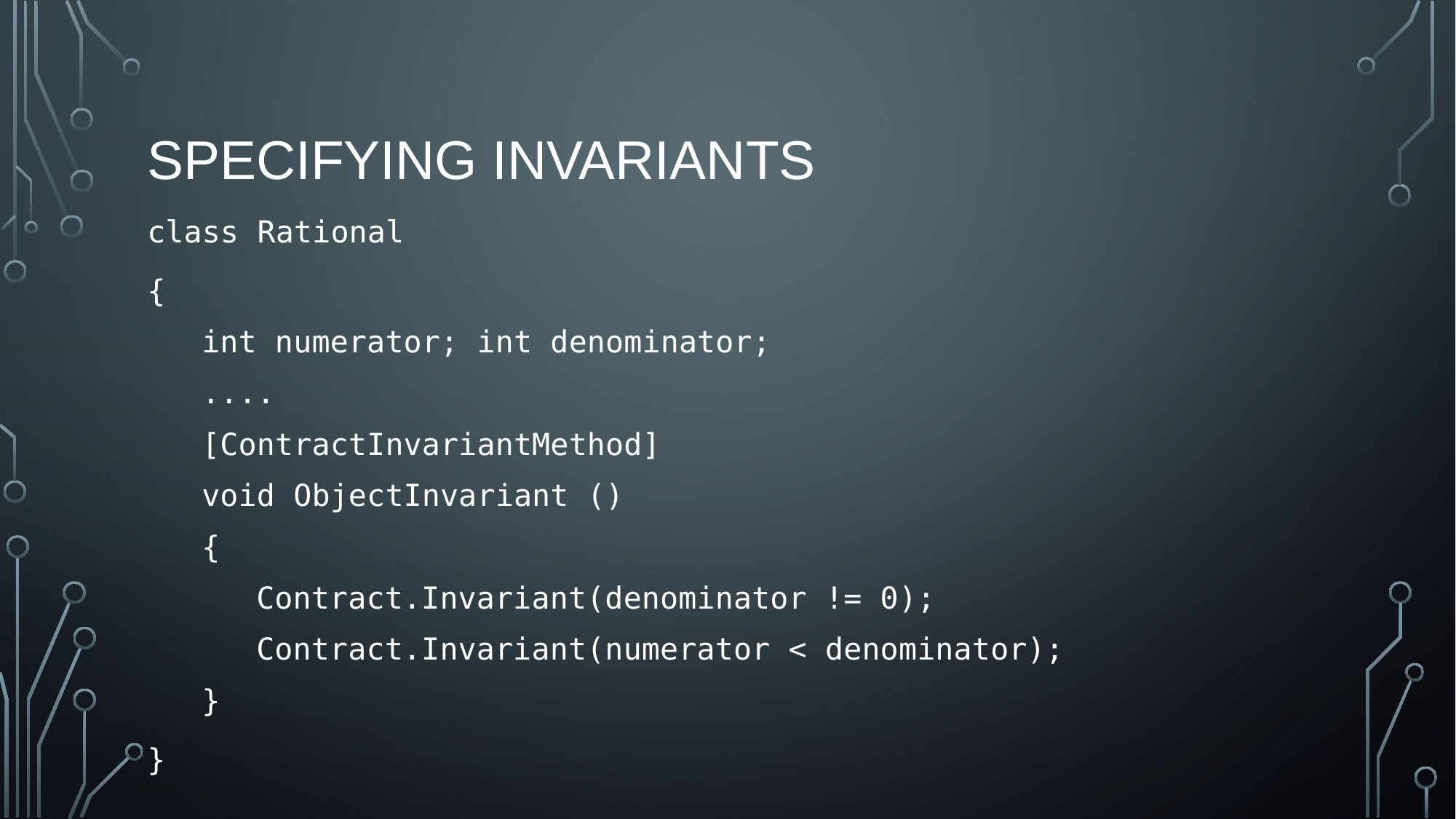

# Specifying invariants
class Rational
{
int numerator; int denominator;
....
[ContractInvariantMethod]
void ObjectInvariant ()
{
Contract.Invariant(denominator != 0);
Contract.Invariant(numerator < denominator);
}
}